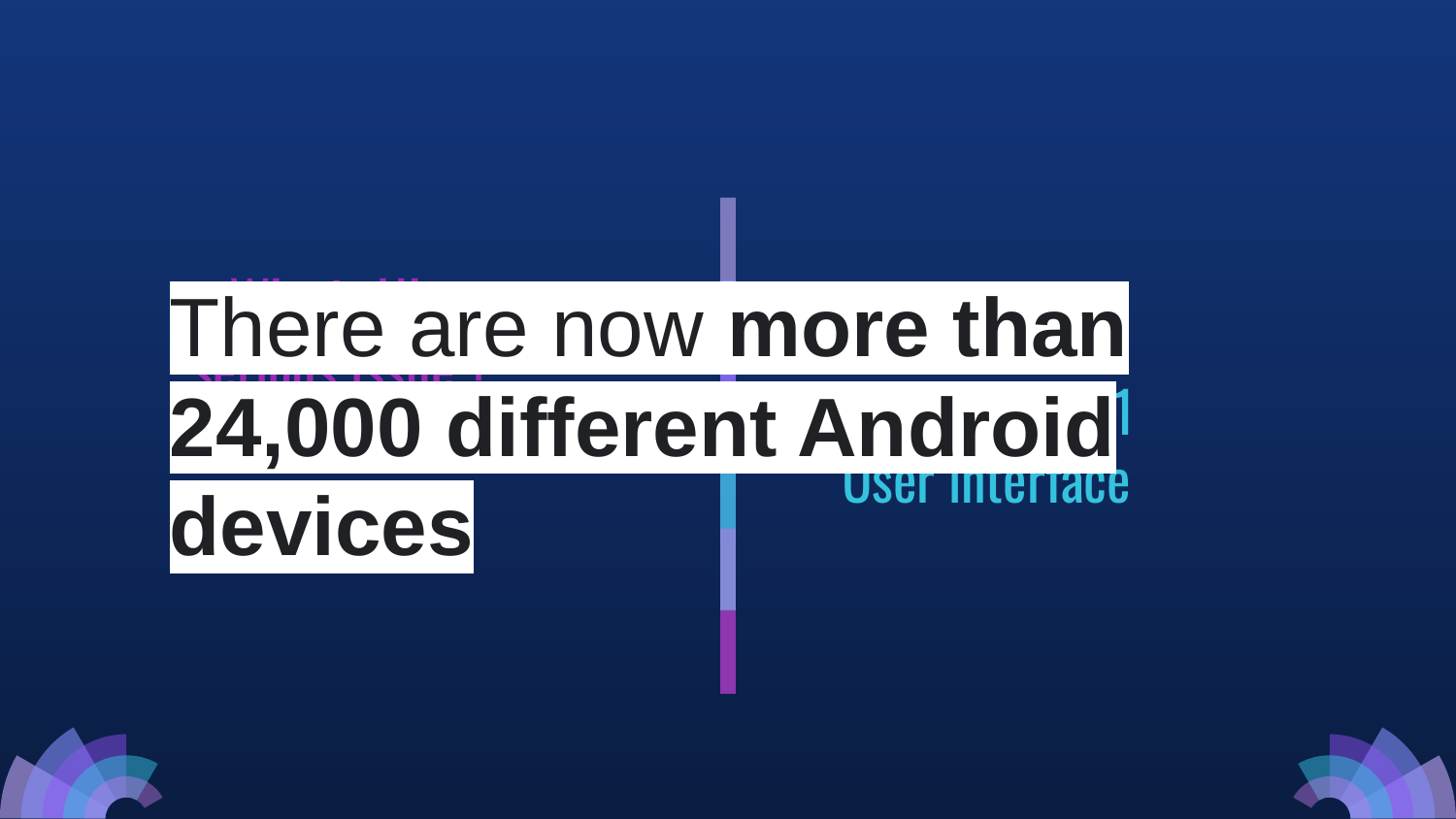

Why is UI a serious issue ?
There are now more than 24,000 different Android devices
# Challenges #1 User interface